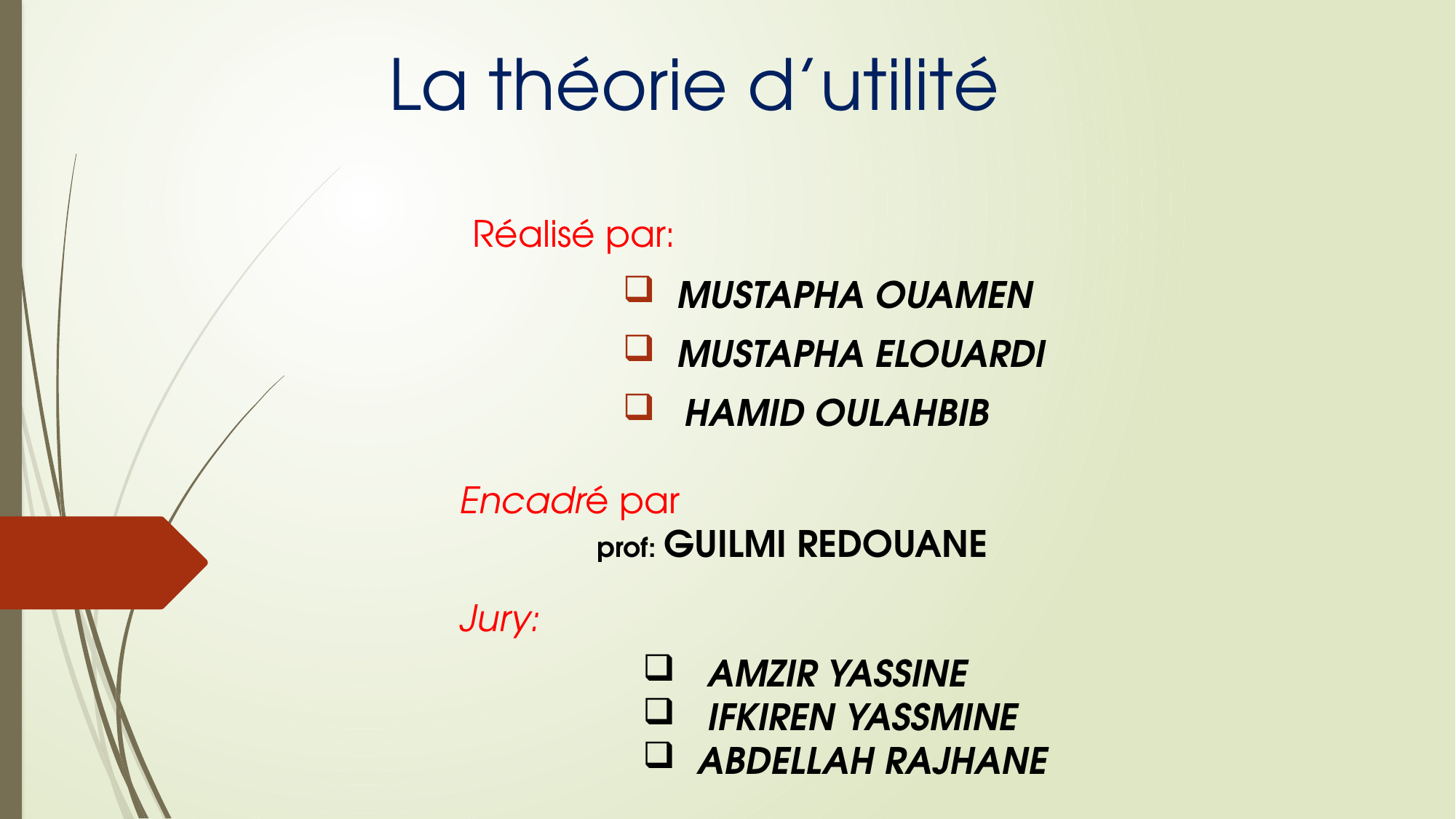

# La théorie d’utilité
 Réalisé par:
MUSTAPHA OUAMEN
MUSTAPHA ELOUARDI
HAMID OULAHBIB

Encadré par
                  prof: GUILMI REDOUANE
Jury:
 AMZIR YASSINE
 IFKIREN YASSMINE
ABDELLAH RAJHANE